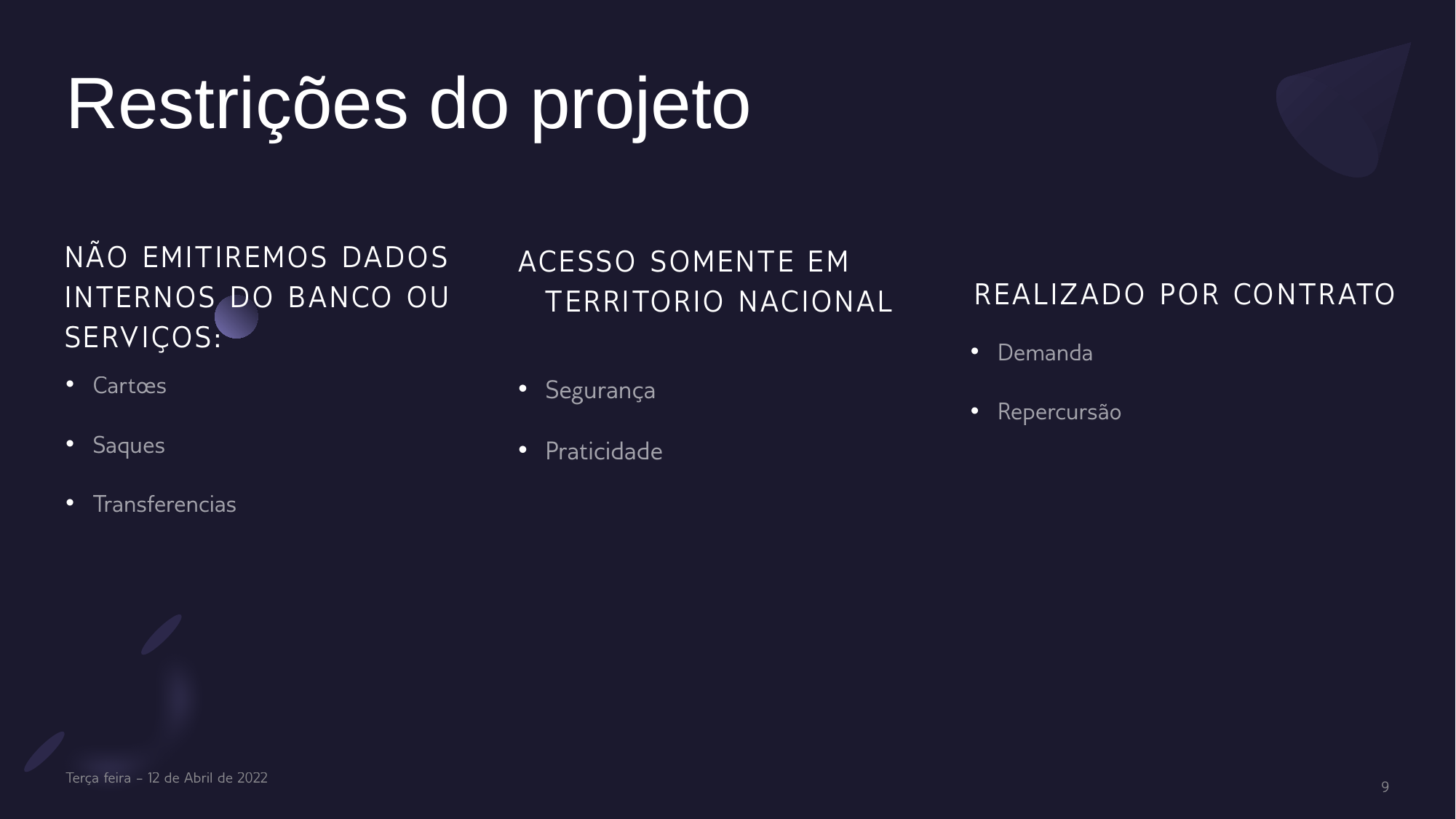

# Restrições do projeto
Acesso somente em territorio nacional
Realizado por contrato
Demanda
Repercursão
Não emitiremos dados internos do banco ou serviços:

Cartoes
Saques
Transferencias
Segurança
Praticidade
Terça feira – 12 de Abril de 2022

9